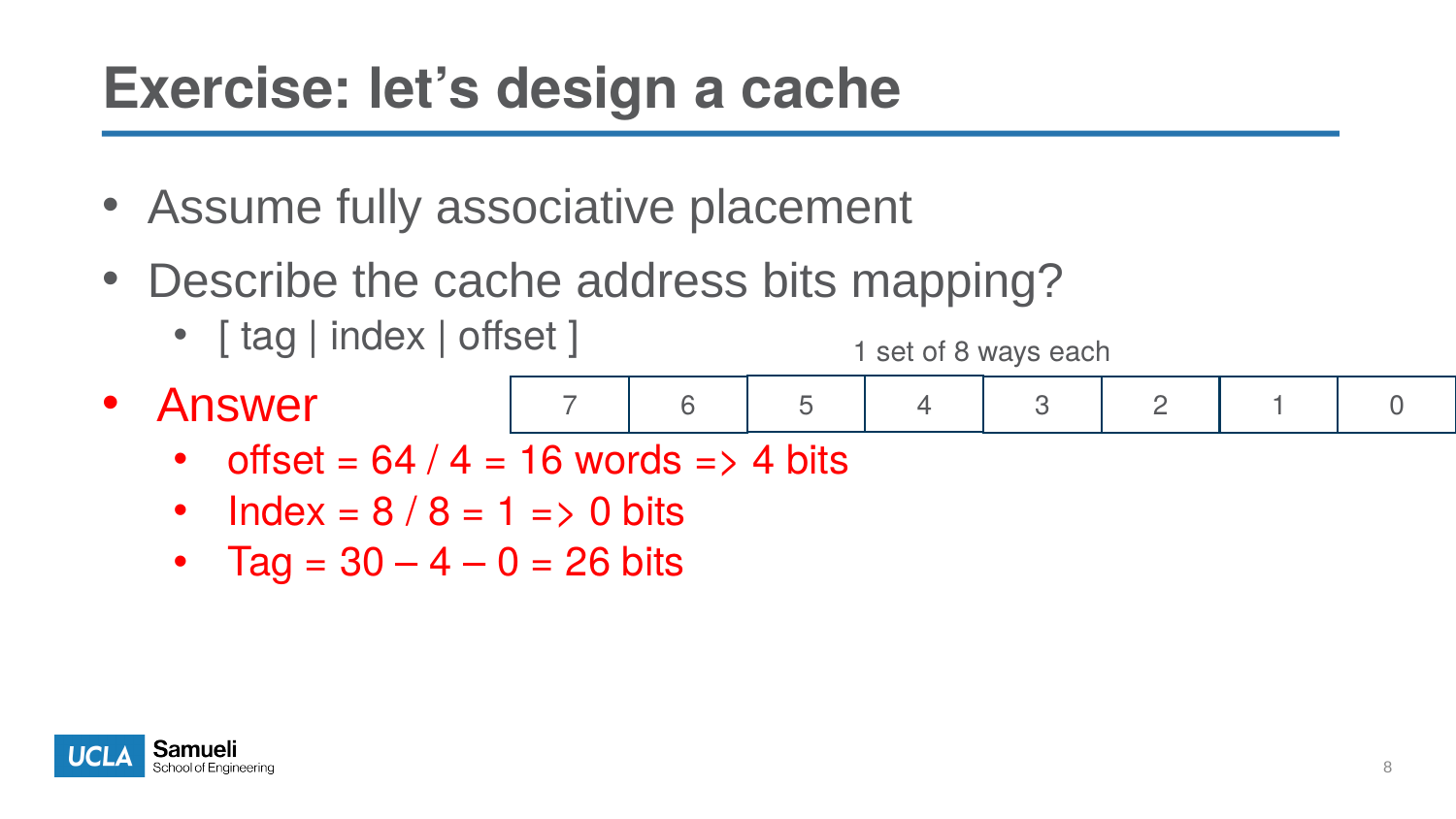

Exercise: let’s design a cache
Assume fully associative placement
Describe the cache address bits mapping?
[ tag | index | offset ]
Answer
offset = 64 / 4 = 16 words => 4 bits
Index = 8 / 8 = 1 => 0 bits
Tag = 30 – 4 – 0 = 26 bits

1 set of 8 ways each
4
5
6
7
0
2
1
3
8